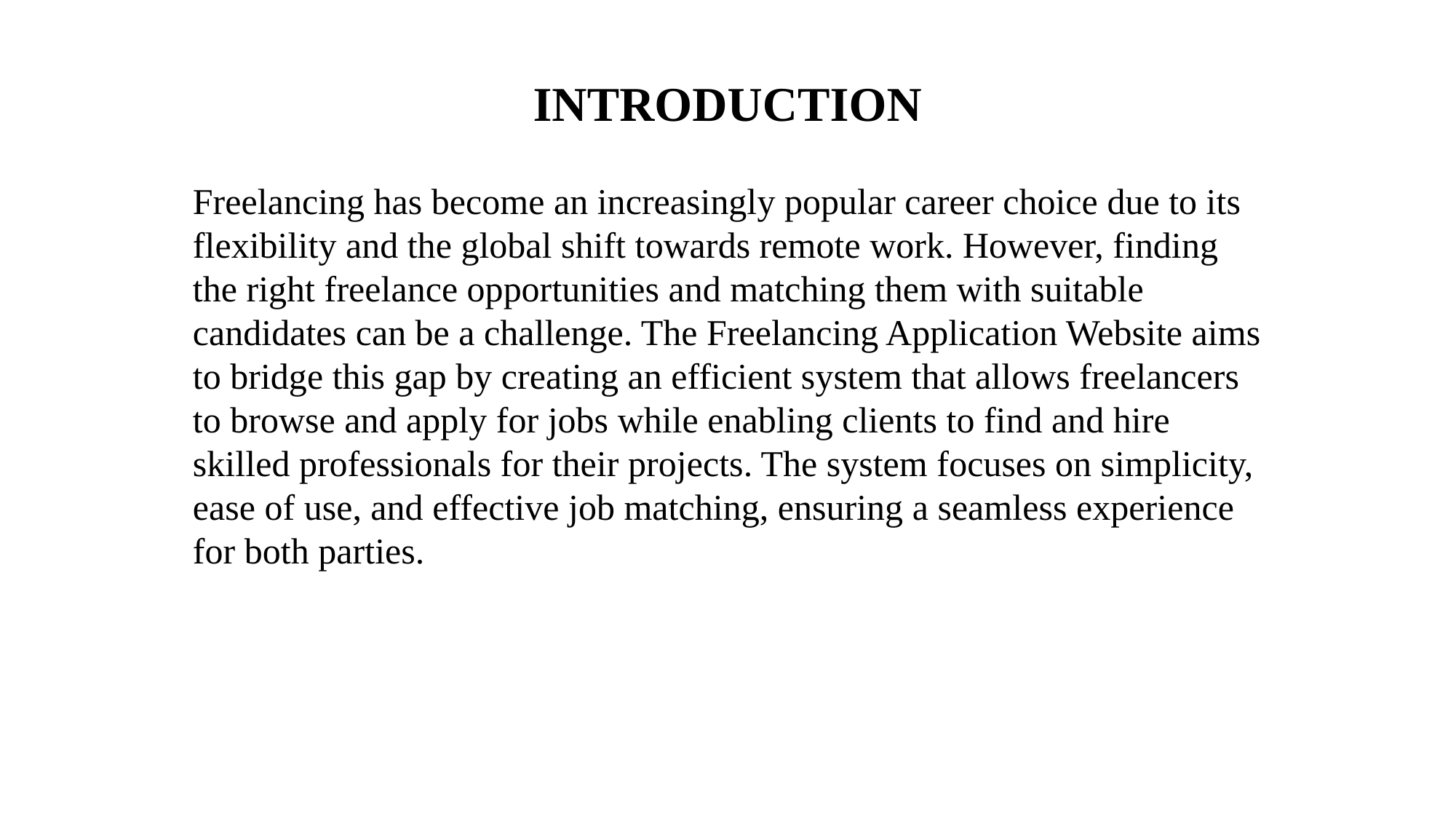

# INTRODUCTION
Freelancing has become an increasingly popular career choice due to its flexibility and the global shift towards remote work. However, finding the right freelance opportunities and matching them with suitable candidates can be a challenge. The Freelancing Application Website aims to bridge this gap by creating an efficient system that allows freelancers to browse and apply for jobs while enabling clients to find and hire skilled professionals for their projects. The system focuses on simplicity, ease of use, and effective job matching, ensuring a seamless experience for both parties.